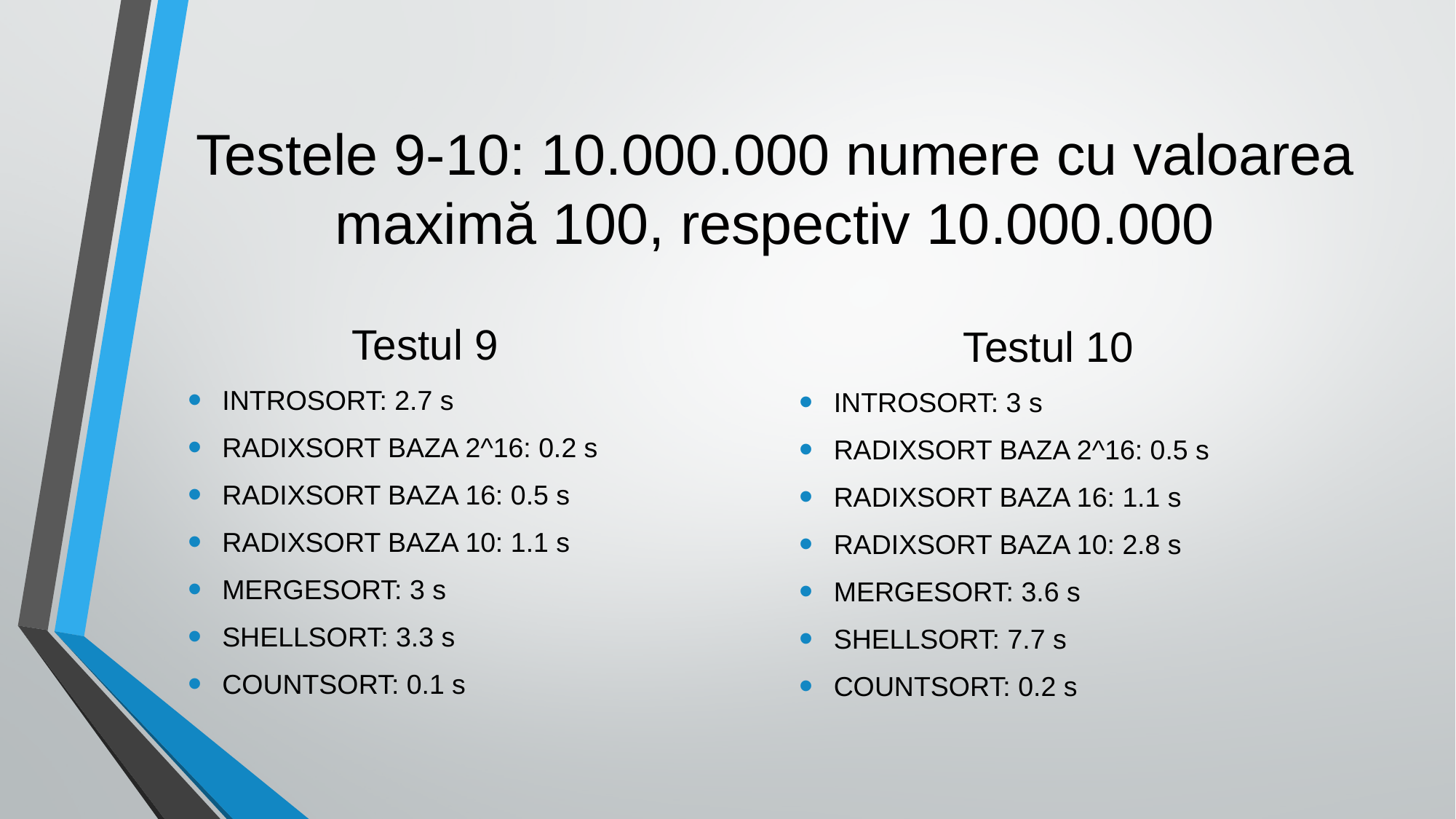

# Testele 9-10: 10.000.000 numere cu valoarea maximă 100, respectiv 10.000.000
Testul 9
INTROSORT: 2.7 s
RADIXSORT BAZA 2^16: 0.2 s
RADIXSORT BAZA 16: 0.5 s
RADIXSORT BAZA 10: 1.1 s
MERGESORT: 3 s
SHELLSORT: 3.3 s
COUNTSORT: 0.1 s
Testul 10
INTROSORT: 3 s
RADIXSORT BAZA 2^16: 0.5 s
RADIXSORT BAZA 16: 1.1 s
RADIXSORT BAZA 10: 2.8 s
MERGESORT: 3.6 s
SHELLSORT: 7.7 s
COUNTSORT: 0.2 s